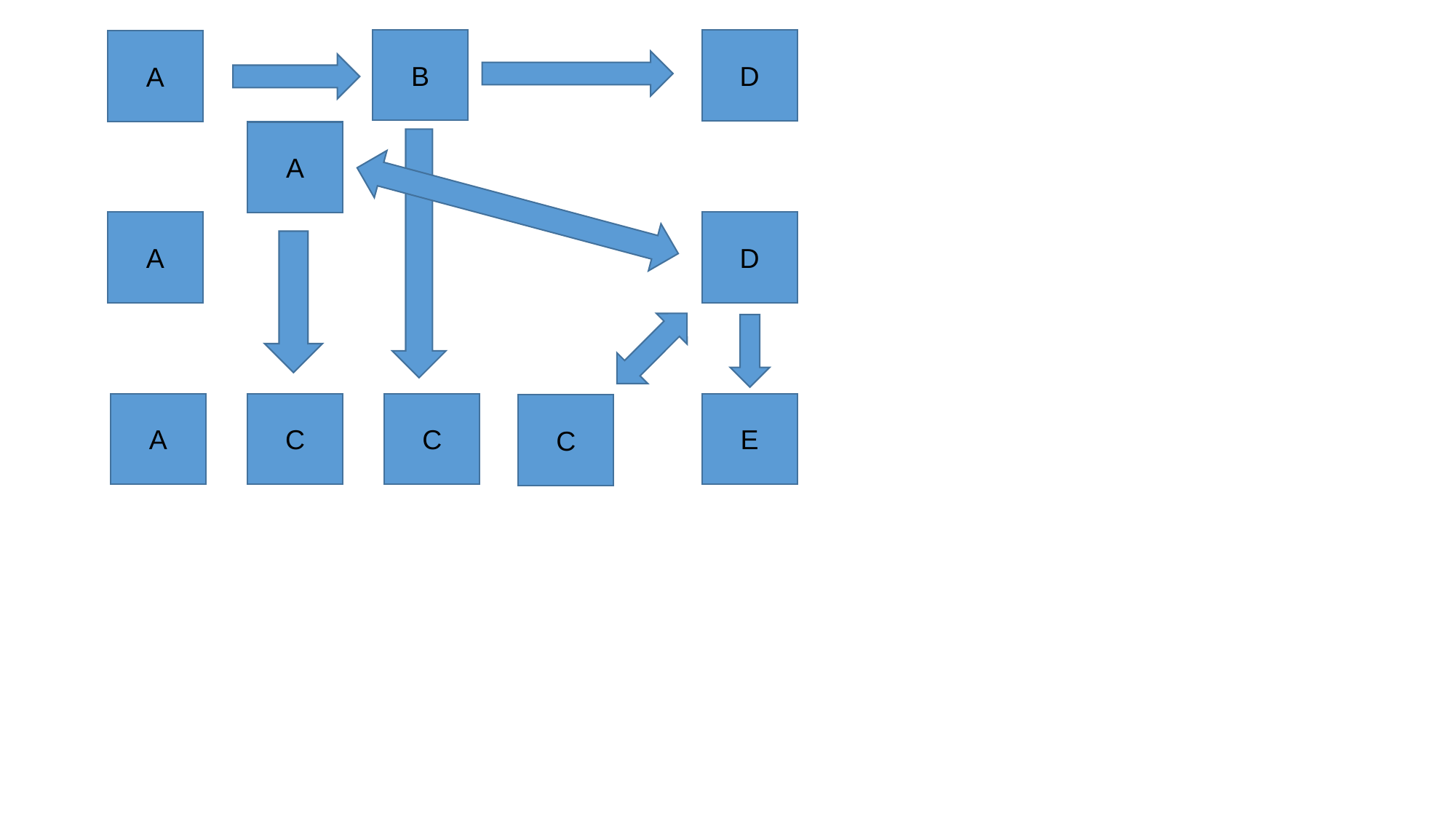

B
D
A

A

D
A

E
C
C
A
C